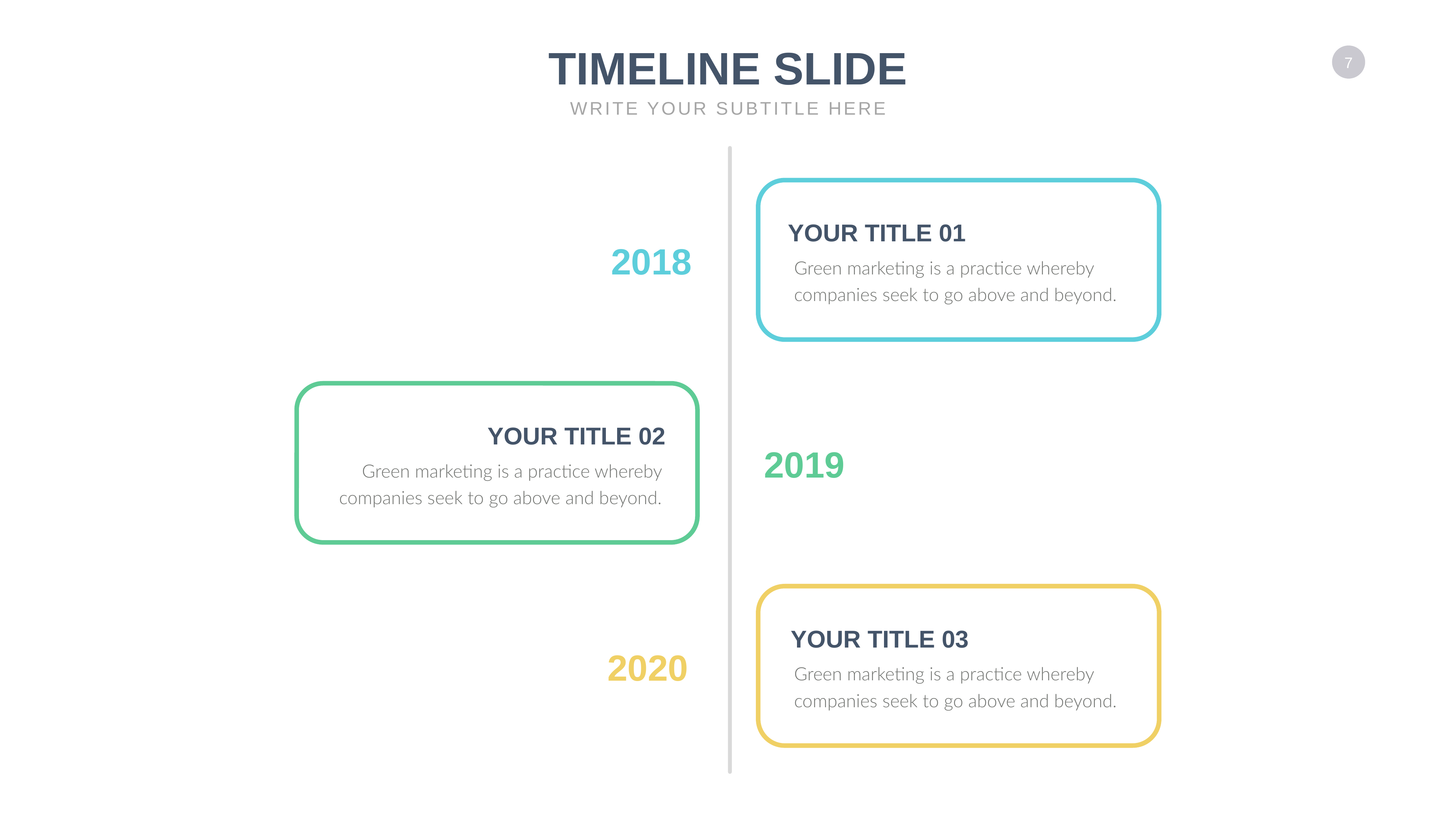

TIMELINE SLIDE
WRITE YOUR SUBTITLE HERE

YOUR TITLE 01
2018
Green marketing is a practice whereby companies seek to go above and beyond.

YOUR TITLE 02
2019
Green marketing is a practice whereby companies seek to go above and beyond.

YOUR TITLE 03
2020
Green marketing is a practice whereby companies seek to go above and beyond.